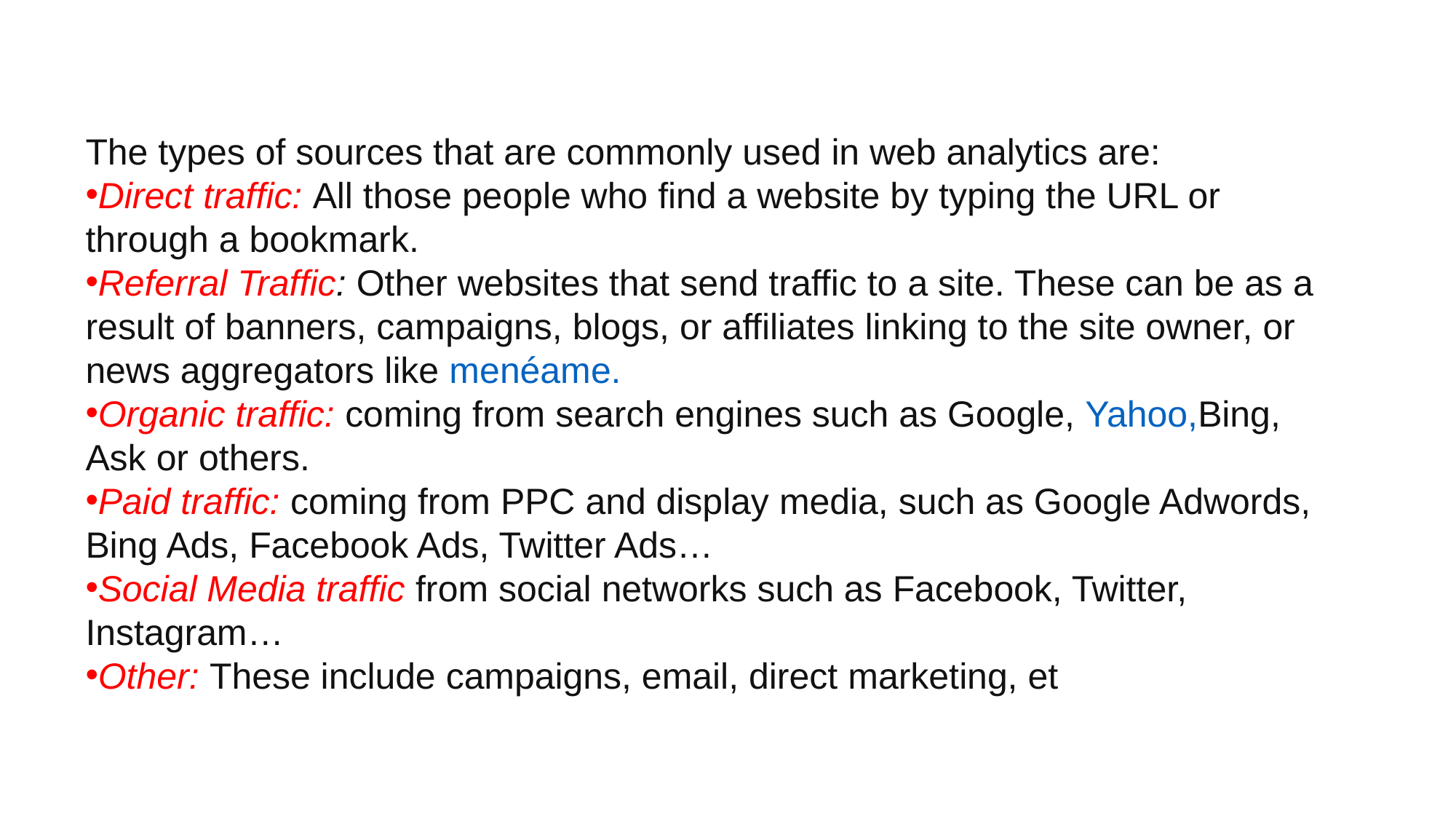

The types of sources that are commonly used in web analytics are:
Direct traffic: All those people who find a website by typing the URL or through a bookmark.
Referral Traffic: Other websites that send traffic to a site. These can be as a result of banners, campaigns, blogs, or affiliates linking to the site owner, or news aggregators like menéame.
Organic traffic: coming from search engines such as Google, Yahoo,Bing, Ask or others.
Paid traffic: coming from PPC and display media, such as Google Adwords, Bing Ads, Facebook Ads, Twitter Ads…
Social Media traffic from social networks such as Facebook, Twitter, Instagram…
Other: These include campaigns, email, direct marketing, et